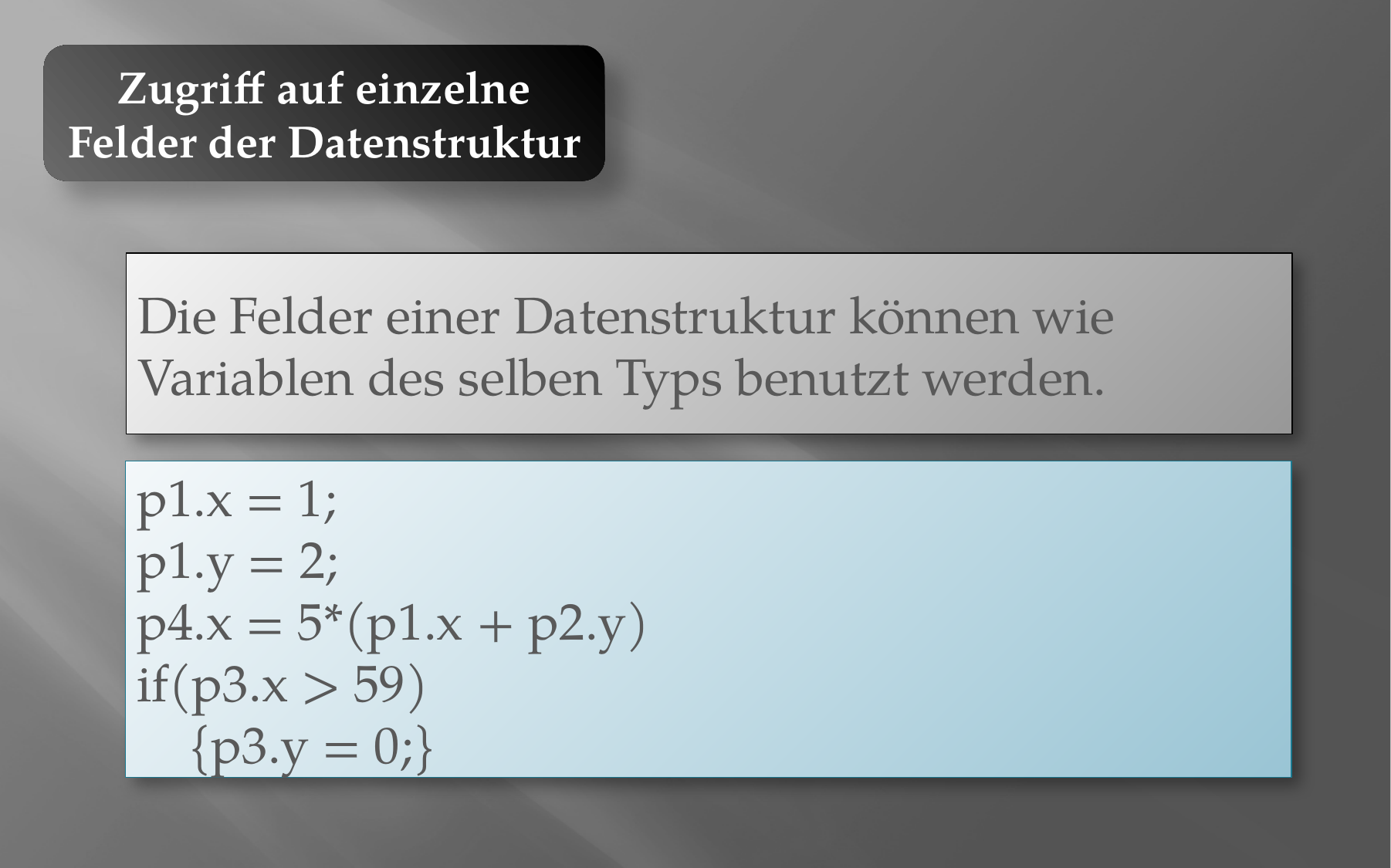

Zugriff auf einzelne Felder der Datenstruktur
Die Felder einer Datenstruktur können wie Variablen des selben Typs benutzt werden.
p1.x = 1;
p1.y = 2;
p4.x = 5*(p1.x + p2.y)
if(p3.x > 59)
    {p3.y = 0;}